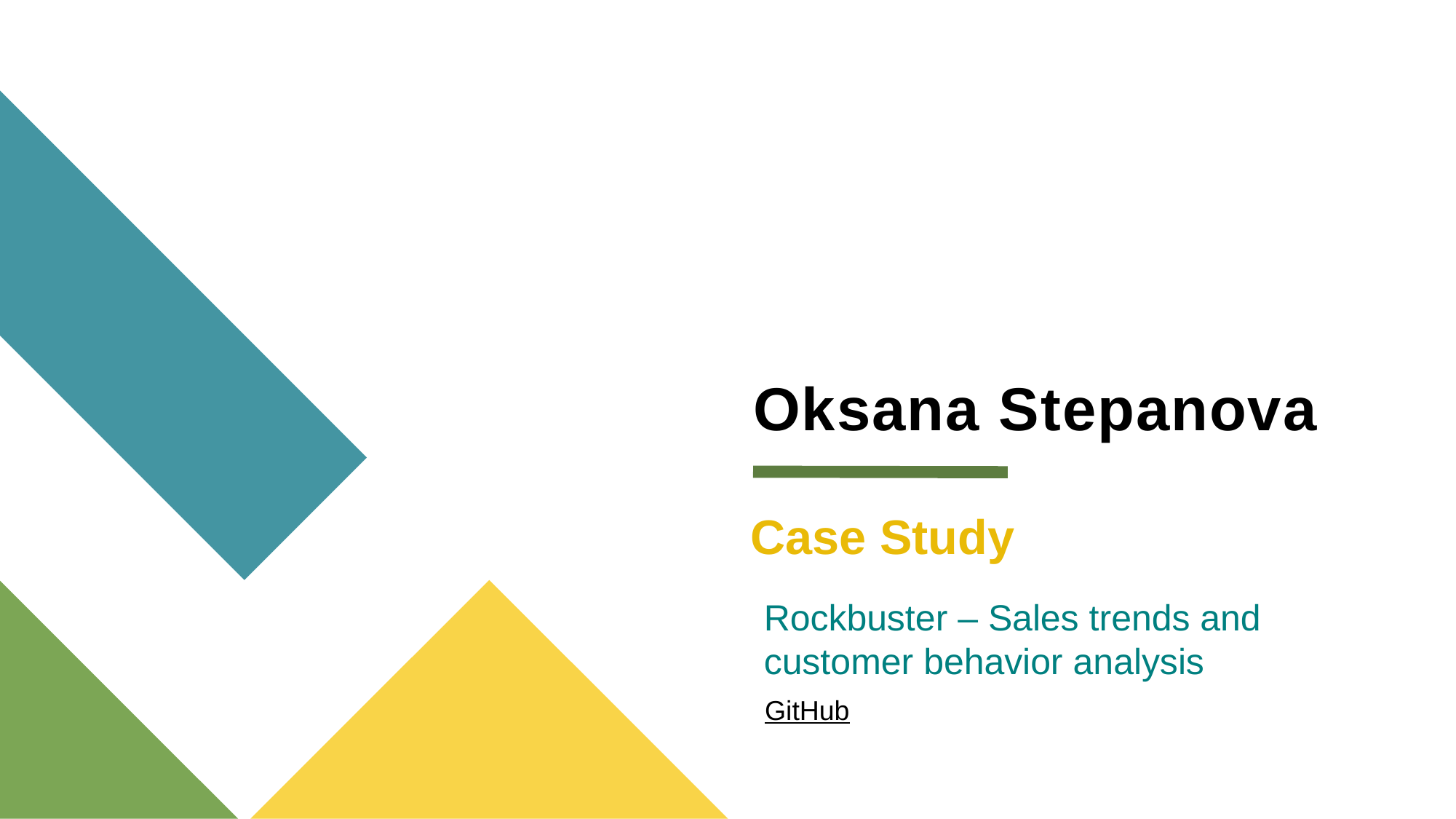

# Oksana Stepanova
Case Study
Rockbuster – Sales trends and customer behavior analysis
GitHub